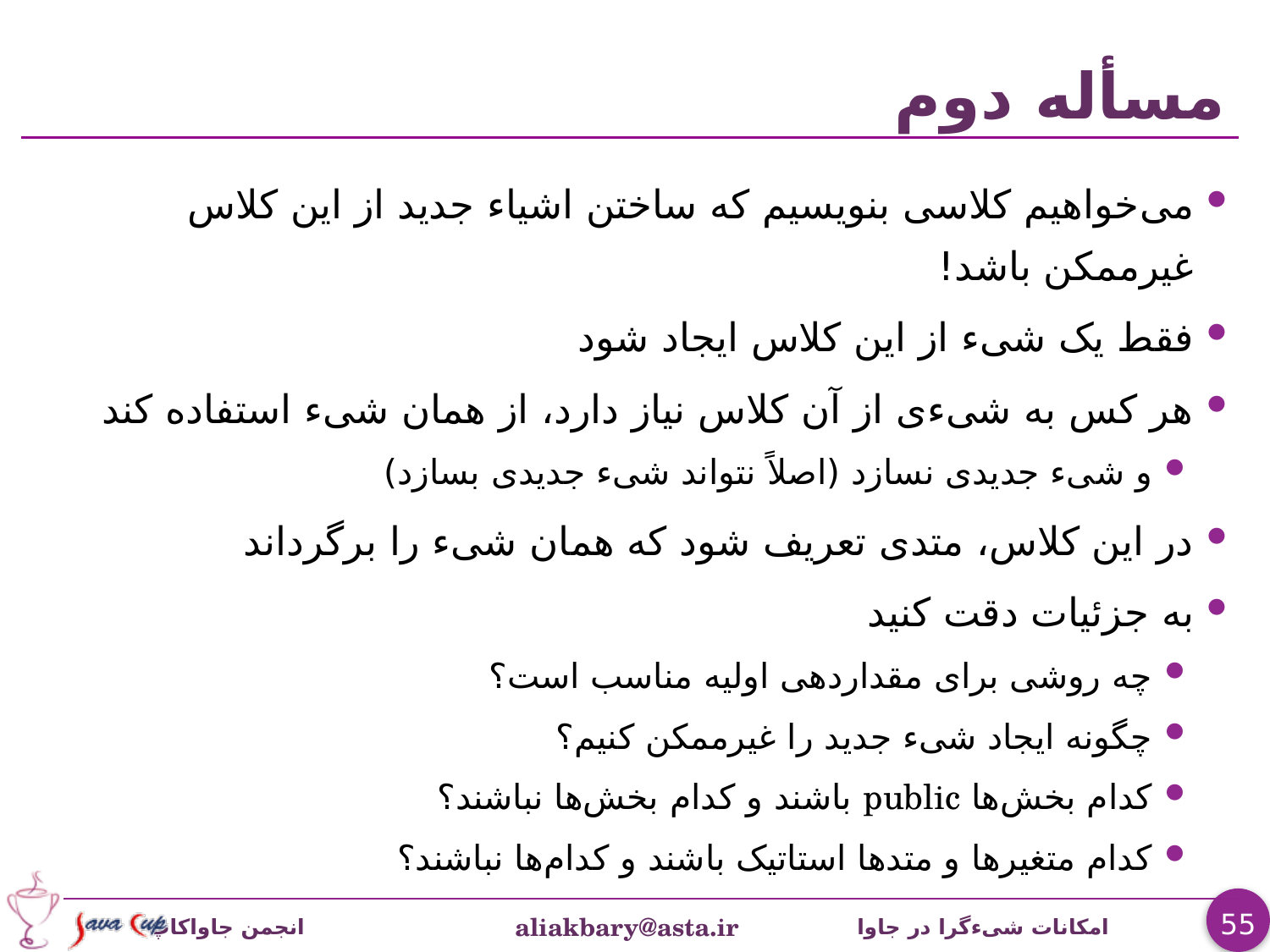

# مسأله دوم
می‌خواهیم کلاسی بنویسیم که ساختن اشیاء جدید از این کلاس غیرممکن باشد!
فقط یک شیء از این کلاس ایجاد شود
هر کس به شیءی از آن کلاس نیاز دارد، از همان شیء استفاده کند
و شیء جدیدی نسازد (اصلاً نتواند شیء جدیدی بسازد)
در این کلاس، متدی تعریف شود که همان شیء را برگرداند
به جزئیات دقت کنید
چه روشی برای مقداردهی اولیه مناسب است؟
چگونه ایجاد شیء جدید را غیرممکن کنیم؟
کدام بخش‌ها public باشند و کدام بخش‌ها نباشند؟
کدام متغیرها و متدها استاتیک باشند و کدام‌ها نباشند؟